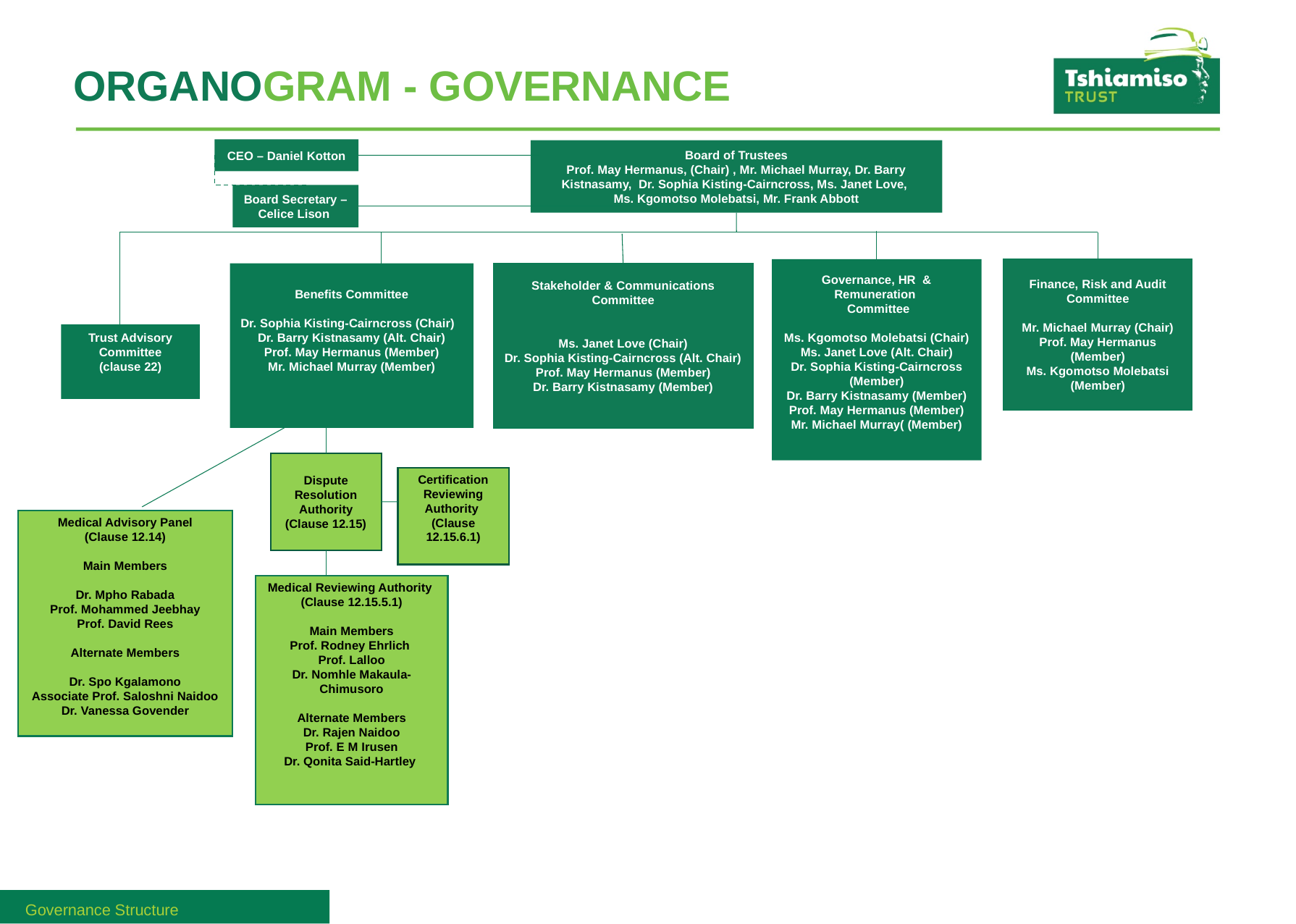

# ORGANOGRAM - Governance
CEO – Daniel Kotton
Board of Trustees
Prof. May Hermanus, (Chair) , Mr. Michael Murray, Dr. Barry Kistnasamy,  Dr. Sophia Kisting-Cairncross, Ms. Janet Love,
Ms. Kgomotso Molebatsi, Mr. Frank Abbott
Board Secretary – Celice Lison

Governance, HR  & Remuneration
 Committee

Ms. Kgomotso Molebatsi (Chair)
Ms. Janet Love (Alt. Chair)
Dr. Sophia Kisting-Cairncross (Member)
Dr. Barry Kistnasamy (Member)
Prof. May Hermanus (Member)
Mr. Michael Murray( (Member)

Finance, Risk and Audit Committee

Mr. Michael Murray (Chair)
Prof. May Hermanus (Member)
Ms. Kgomotso Molebatsi (Member)
Benefits Committee

Dr. Sophia Kisting-Cairncross (Chair)
Dr. Barry Kistnasamy (Alt. Chair)
Prof. May Hermanus (Member)
Mr. Michael Murray (Member)

Stakeholder & Communications Committee

Ms. Janet Love (Chair)
Dr. Sophia Kisting-Cairncross (Alt. Chair)
Prof. May Hermanus (Member)
Dr. Barry Kistnasamy (Member)

Trust Advisory Committee
(clause 22)

Dispute Resolution Authority (Clause 12.15)
Certification Reviewing Authority
(Clause 12.15.6.1)

Medical Advisory Panel
(Clause 12.14)

Main Members

Dr. Mpho Rabada
Prof. Mohammed Jeebhay
Prof. David Rees

Alternate Members

Dr. Spo Kgalamono
Associate Prof. Saloshni Naidoo
Dr. Vanessa Govender

Medical Reviewing Authority
(Clause 12.15.5.1)

Main Members
Prof. Rodney Ehrlich
Prof. Lalloo
Dr. Nomhle Makaula-Chimusoro

Alternate Members
Dr. Rajen Naidoo
Prof. E M Irusen
Dr. Qonita Said-Hartley

Governance Structure